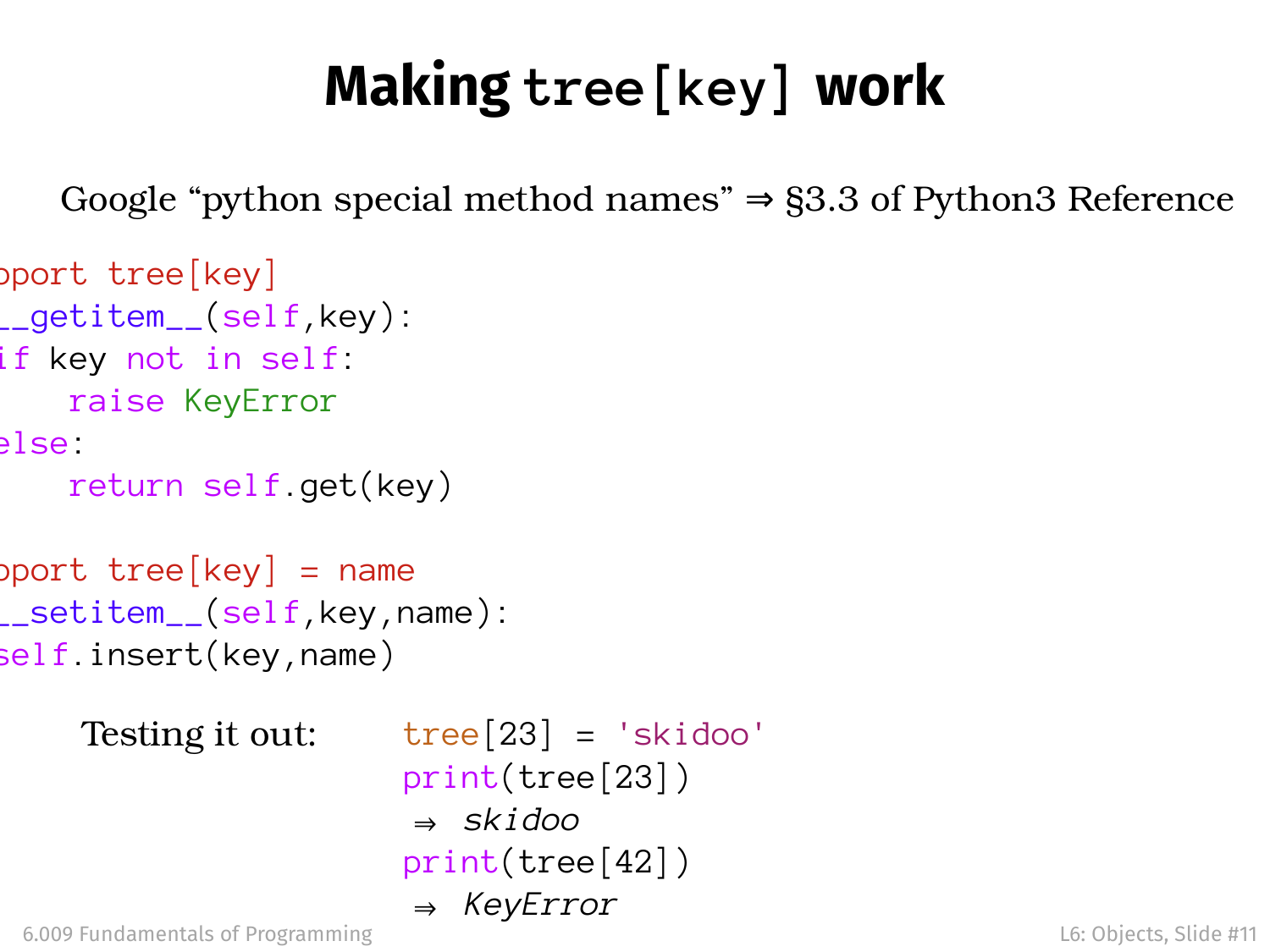

# Making tree[key] work
Google “python special method names” ⇒ §3.3 of Python3 Reference
    # support tree[key]
    def __getitem__(self,key):
        if key not in self:
            raise KeyError
        else:
            return self.get(key)

    # support tree[key] = name
    def __setitem__(self,key,name):
        self.insert(key,name)
Testing it out:
tree[23] = 'skidoo'
print(tree[23])
⇒ skidoo
print(tree[42])
⇒ KeyError